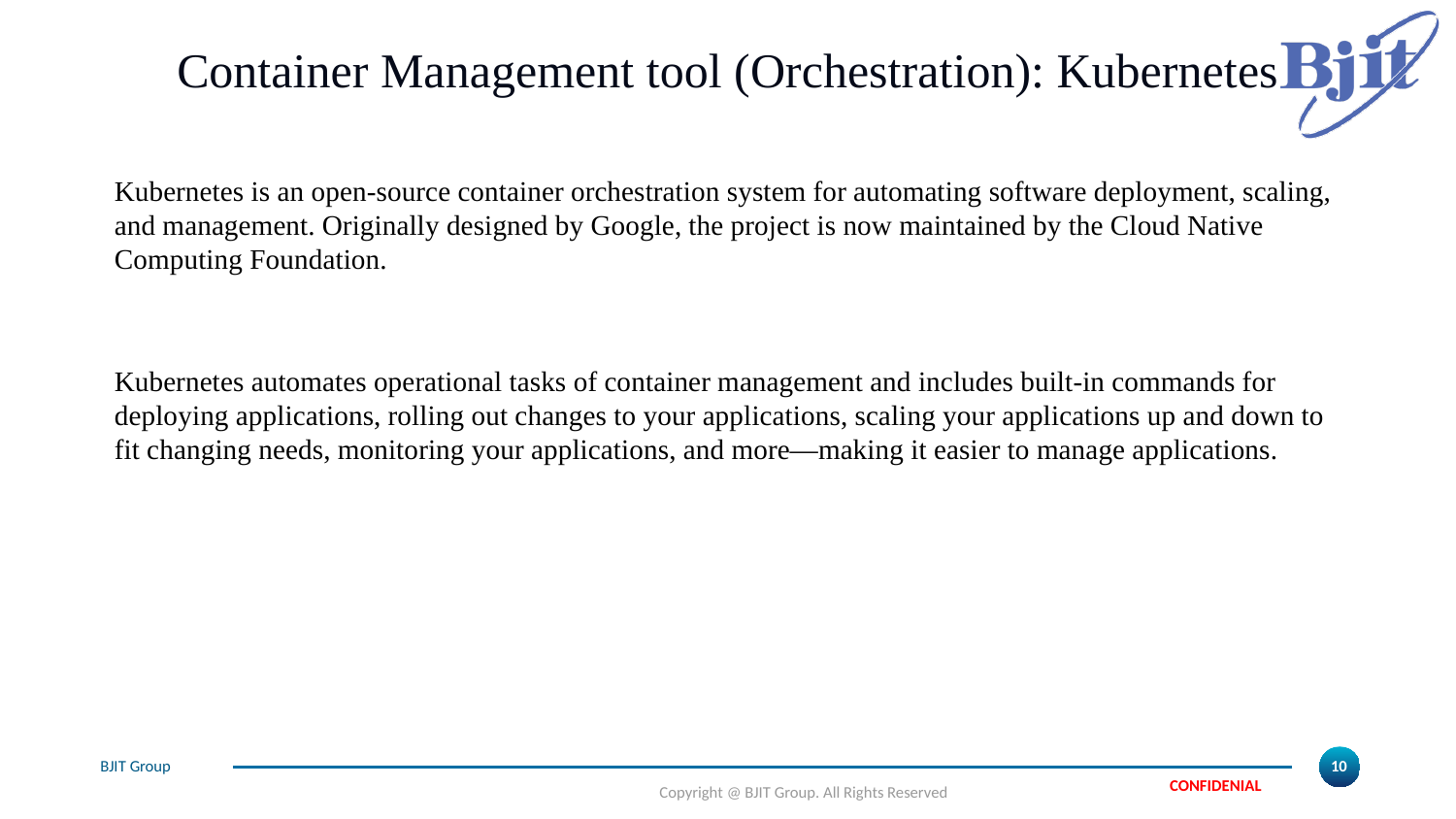

# Container Management tool (Orchestration): Kubernetes

Kubernetes is an open-source container orchestration system for automating software deployment, scaling, and management. Originally designed by Google, the project is now maintained by the Cloud Native Computing Foundation.

Kubernetes automates operational tasks of container management and includes built-in commands for deploying applications, rolling out changes to your applications, scaling your applications up and down to fit changing needs, monitoring your applications, and more—making it easier to manage applications.